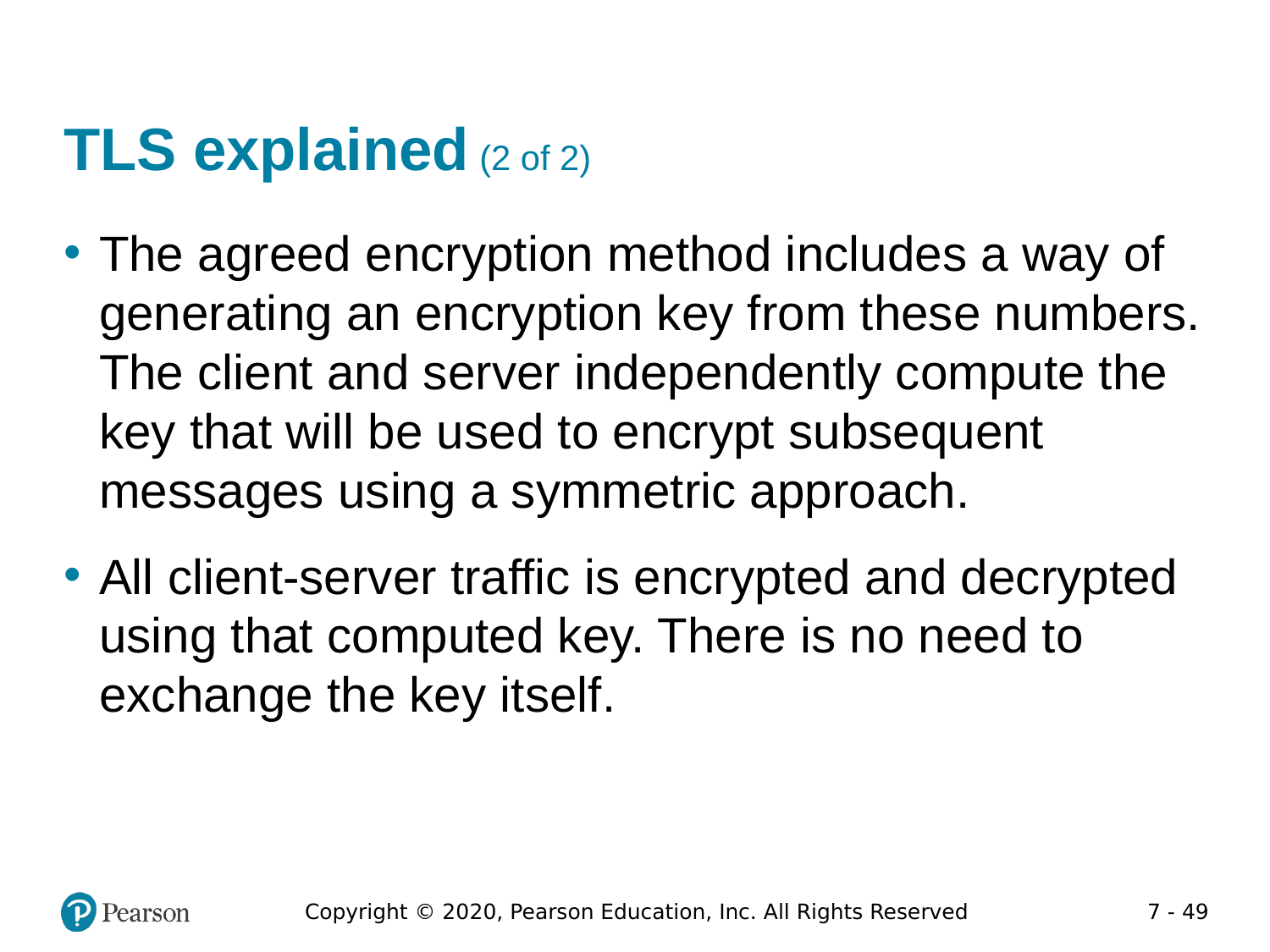

# TLS explained (2 of 2)
The agreed encryption method includes a way of generating an encryption key from these numbers. The client and server independently compute the key that will be used to encrypt subsequent messages using a symmetric approach.
All client-server traffic is encrypted and decrypted using that computed key. There is no need to exchange the key itself.